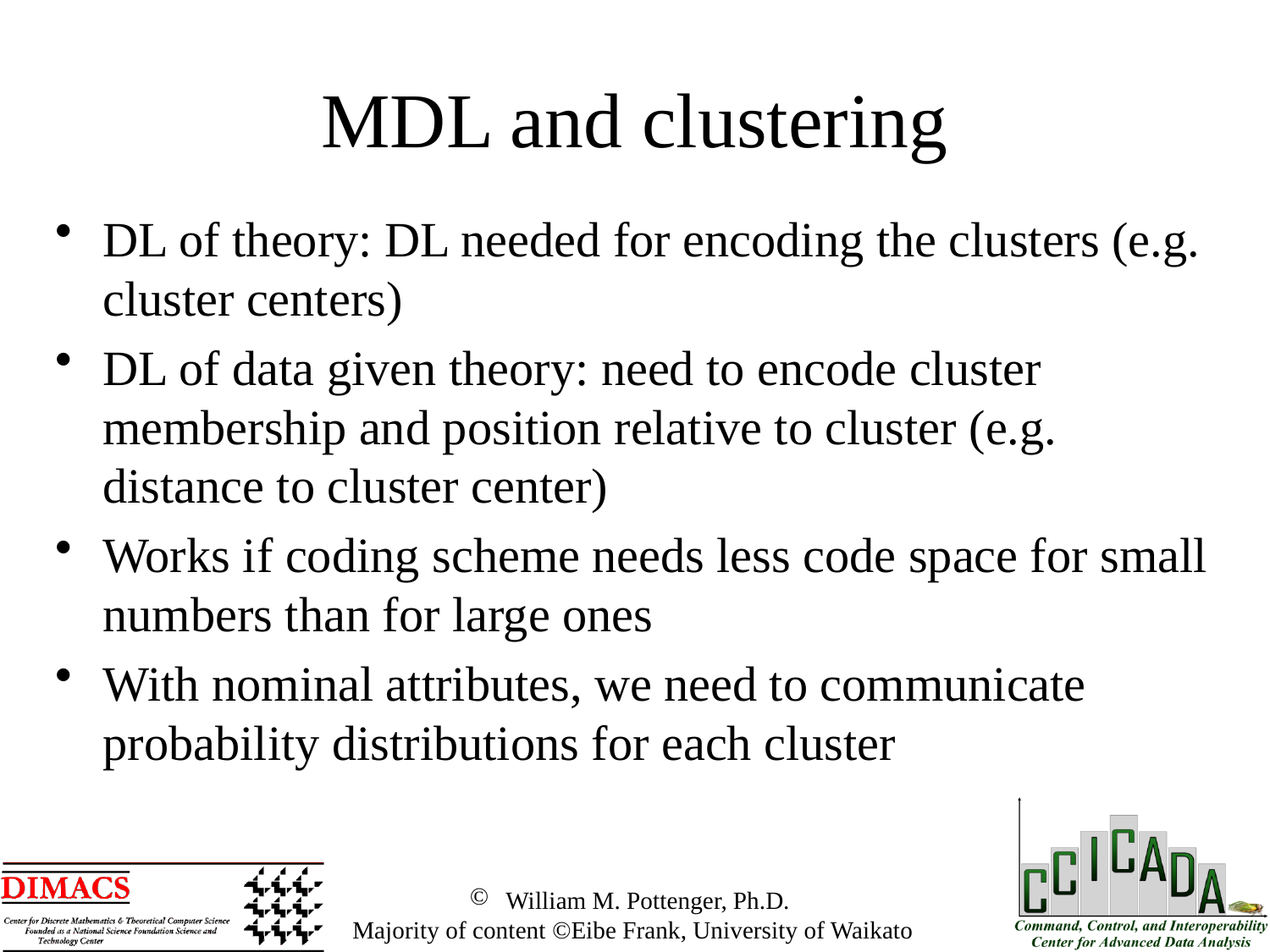

MDL and clustering
DL of theory: DL needed for encoding the clusters (e.g. cluster centers)
DL of data given theory: need to encode cluster membership and position relative to cluster (e.g. distance to cluster center)
Works if coding scheme needs less code space for small numbers than for large ones
With nominal attributes, we need to communicate probability distributions for each cluster
 William M. Pottenger, Ph.D.
 Majority of content ©Eibe Frank, University of Waikato